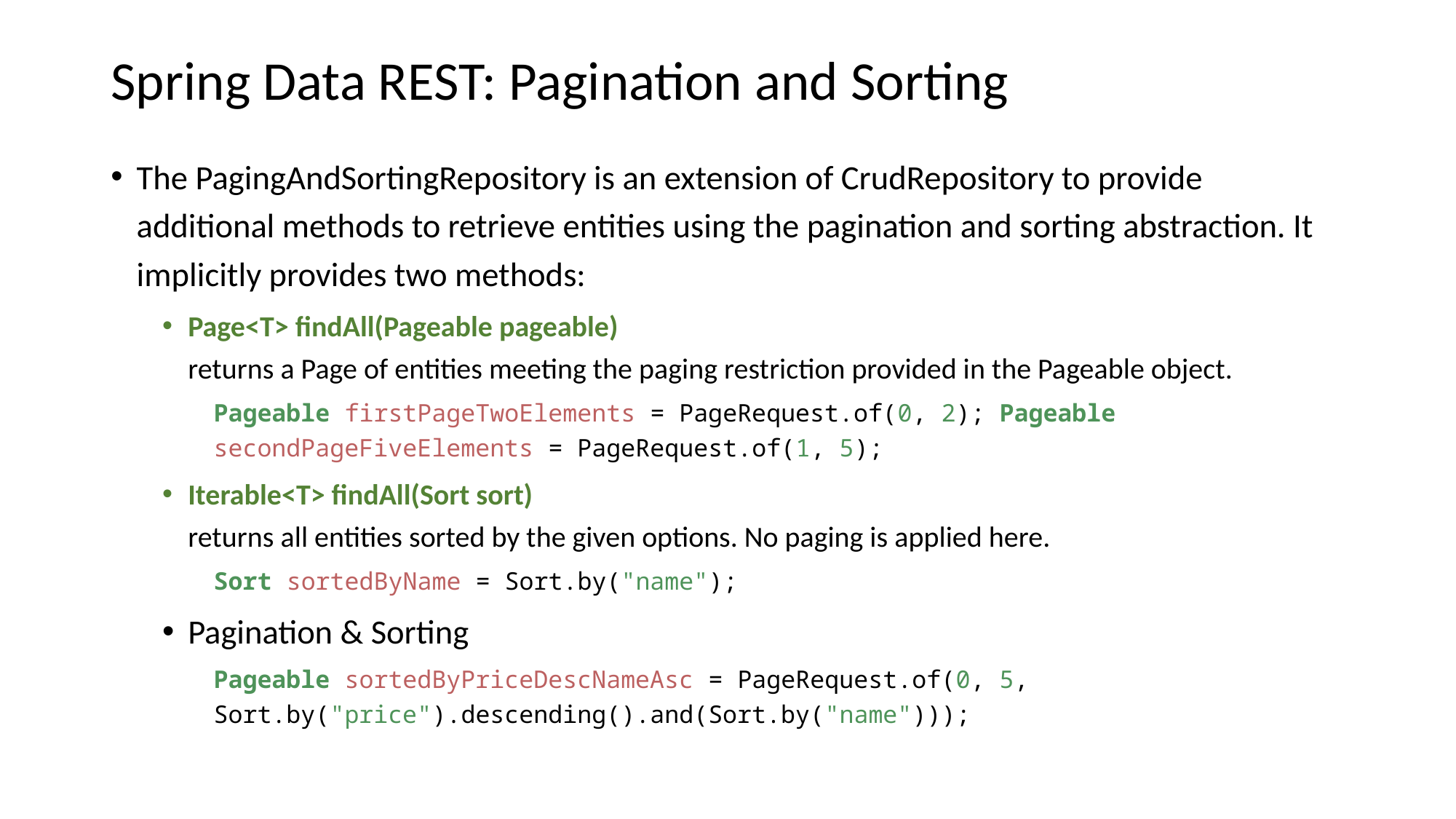

# Spring Data REST: Pagination and Sorting
The PagingAndSortingRepository is an extension of CrudRepository to provide additional methods to retrieve entities using the pagination and sorting abstraction. It implicitly provides two methods:
Page<T> findAll(Pageable pageable)
returns a Page of entities meeting the paging restriction provided in the Pageable object.
Pageable firstPageTwoElements = PageRequest.of(0, 2); Pageable secondPageFiveElements = PageRequest.of(1, 5);
Iterable<T> findAll(Sort sort)
returns all entities sorted by the given options. No paging is applied here.
Sort sortedByName = Sort.by("name");
Pagination & Sorting
Pageable sortedByPriceDescNameAsc = PageRequest.of(0, 5, Sort.by("price").descending().and(Sort.by("name")));